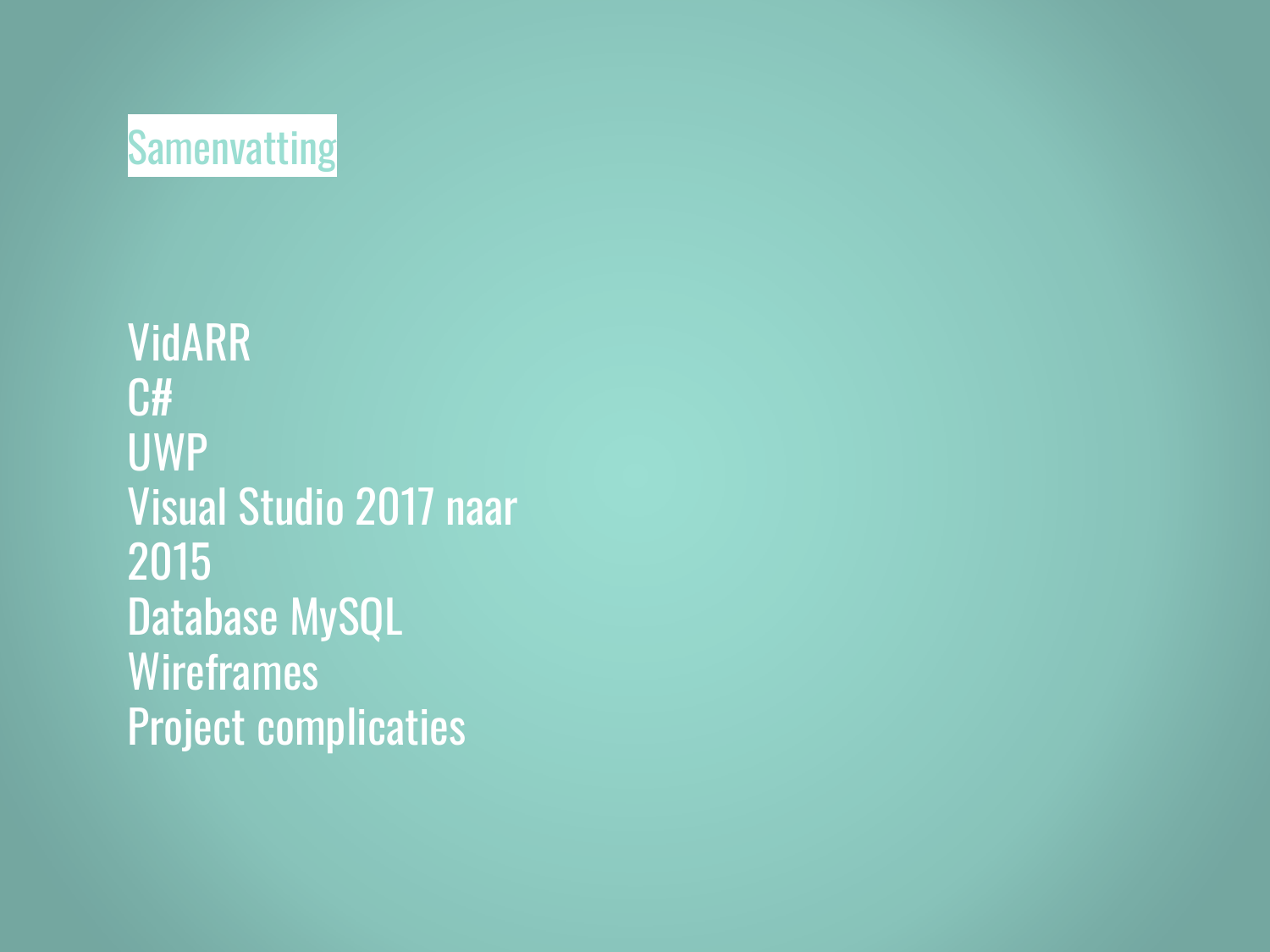

# Samenvatting
VidARR
C#
UWP
Visual Studio 2017 naar 2015
Database MySQL
Wireframes
Project complicaties